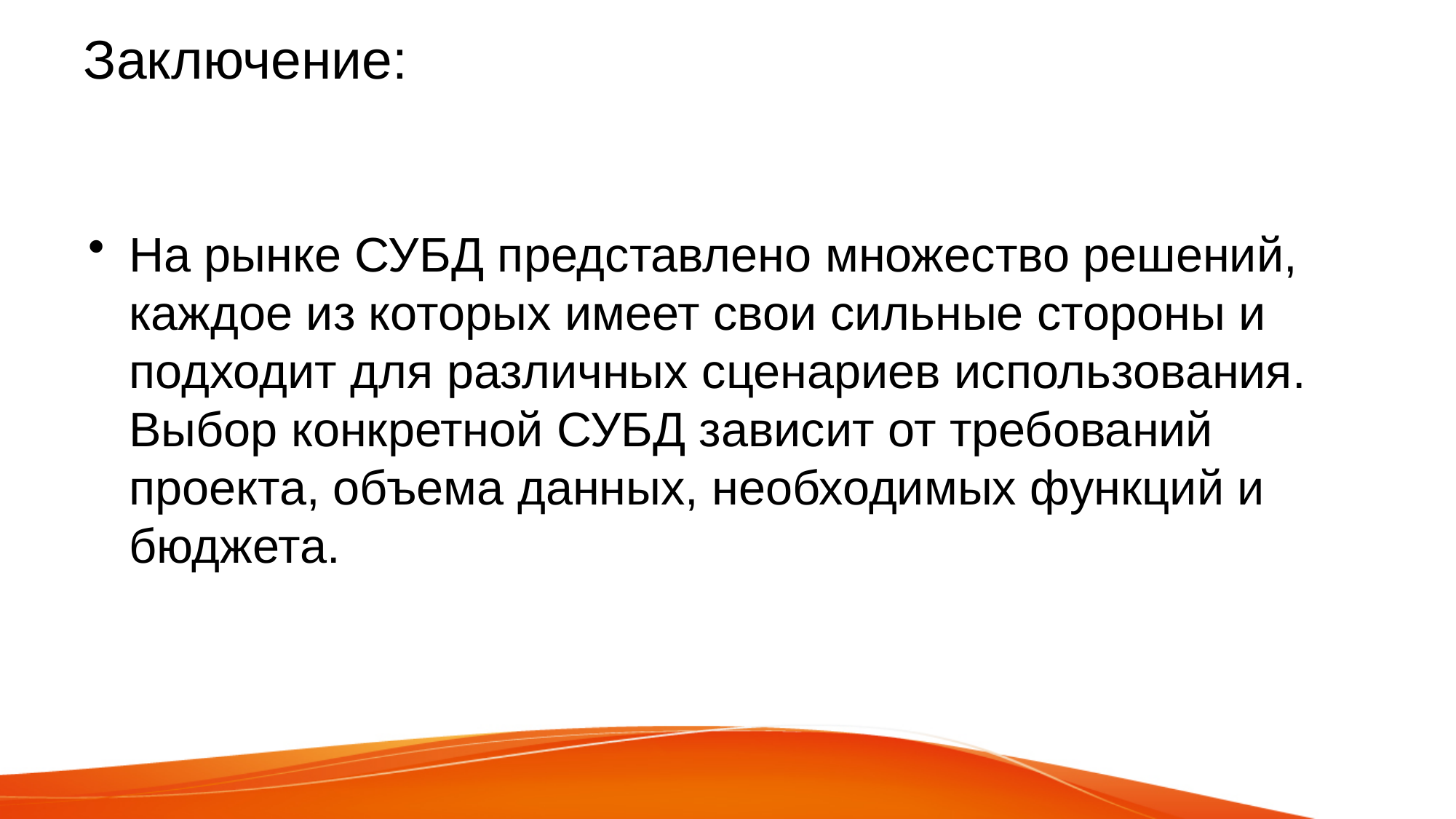

# Заключение:
На рынке СУБД представлено множество решений, каждое из которых имеет свои сильные стороны и подходит для различных сценариев использования. Выбор конкретной СУБД зависит от требований проекта, объема данных, необходимых функций и бюджета.